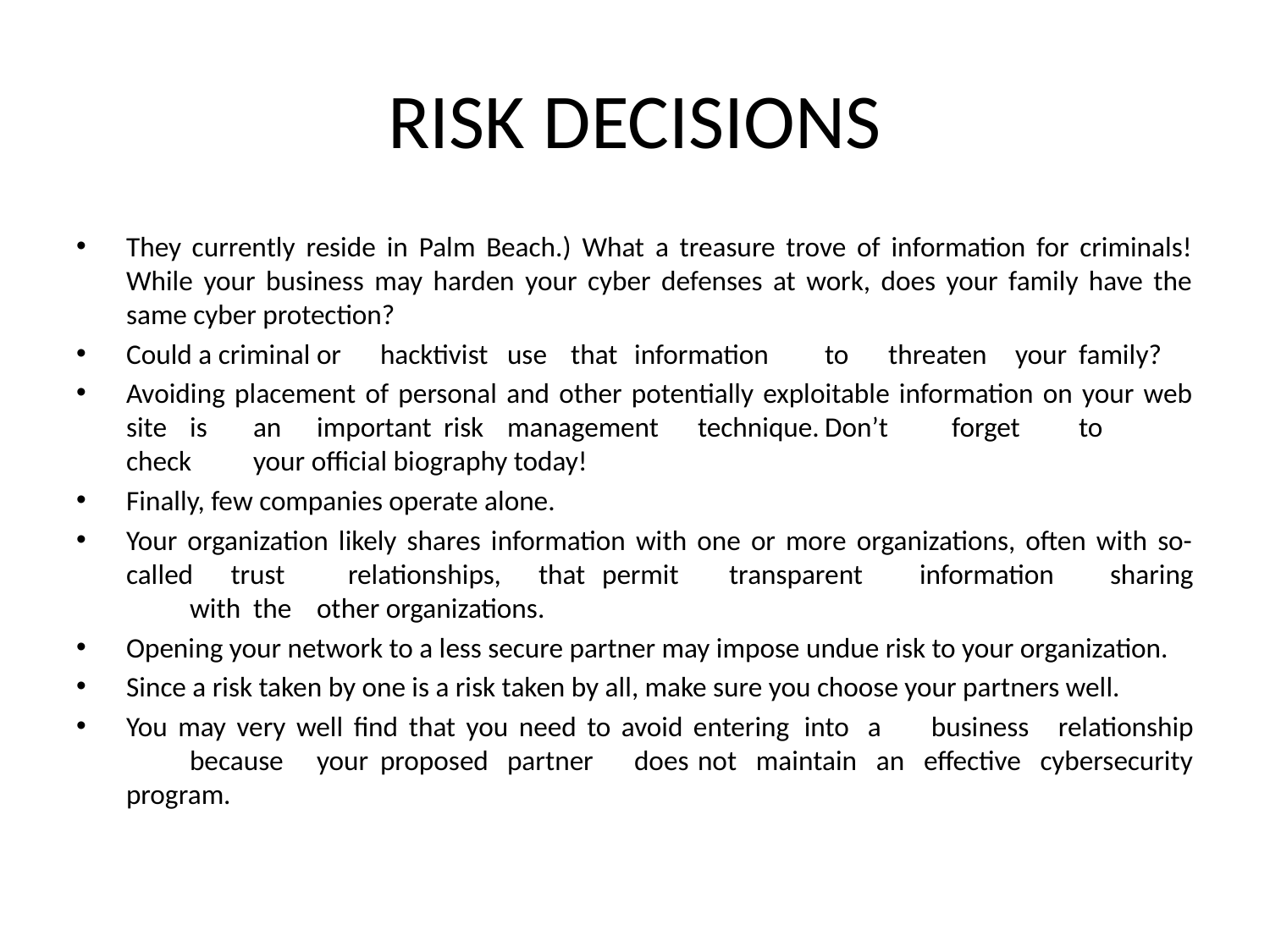

# RISK DECISIONS
They currently reside in Palm Beach.) What a treasure trove of information for criminals! While your business may harden your cyber defenses at work, does your family have the same cyber protection?
Could a criminal	or	hacktivist	use	that	information	to	threaten	your	family?
Avoiding placement of personal and other potentially exploitable information on your web site	is	an	important	risk	management	technique.	Don’t	forget	to	check	your official biography today!
Finally, few companies operate alone.
Your organization likely shares information with one or more organizations, often with so-called trust	relationships,	that	permit	transparent	information	sharing	with	the	other organizations.
Opening your network to a less secure partner may impose undue risk to your organization.
Since a risk taken by one is a risk taken by all, make sure you choose your partners well.
You may very well find that you need to avoid entering	into	a	business	relationship	because	your	proposed	partner	does	not maintain an effective cybersecurity program.